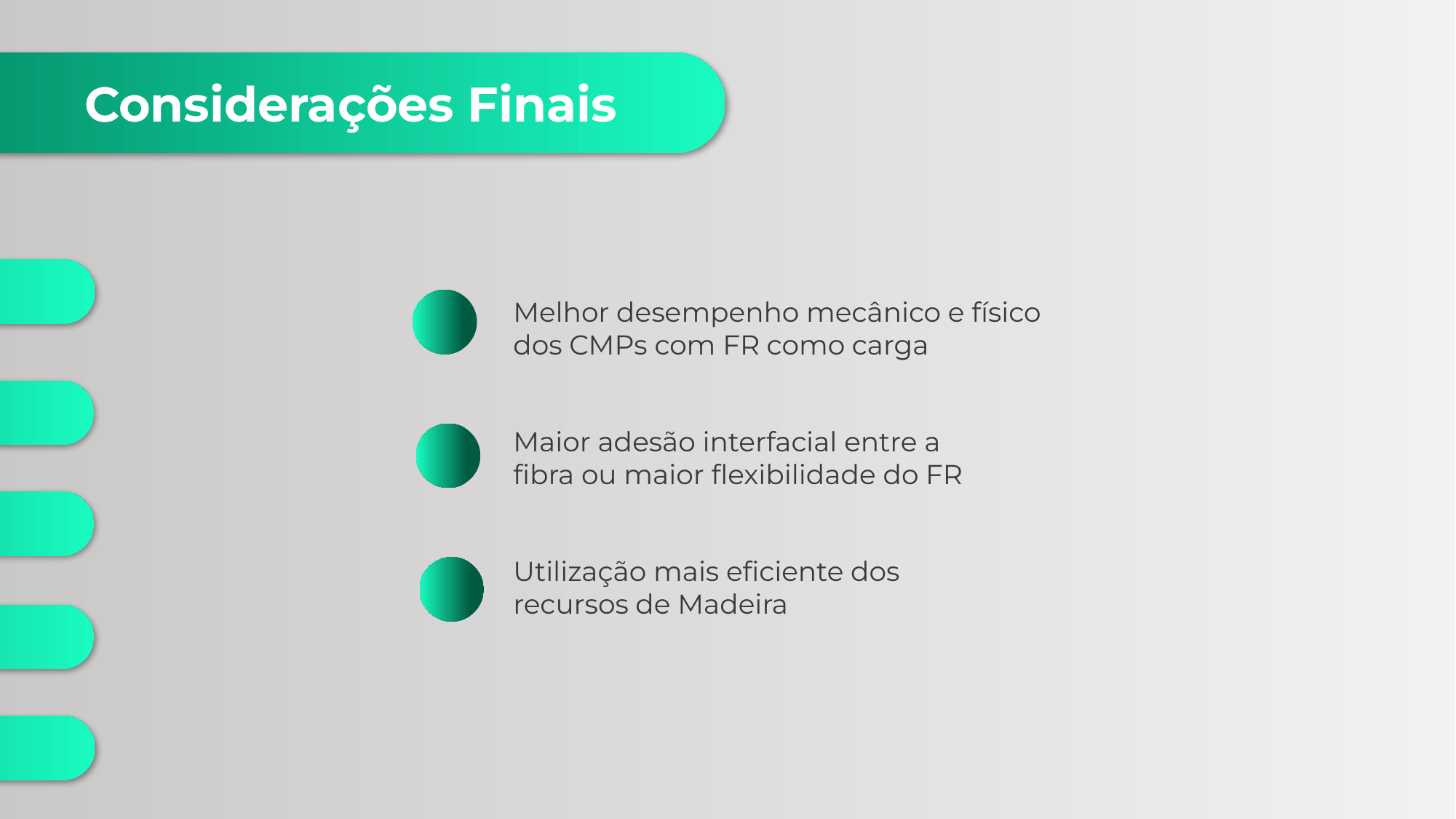

Considerações Finais

Dados Gerais

Melhor desempenho mecânico e físico dos CMPs com FR como carga

Introdução
Maior adesão interfacial entre a fibra ou maior flexibilidade do FR

Materiais e Métodos
Utilização mais eficiente dos recursos de Madeira

Resultados e discussões

Referências Bibliográficas